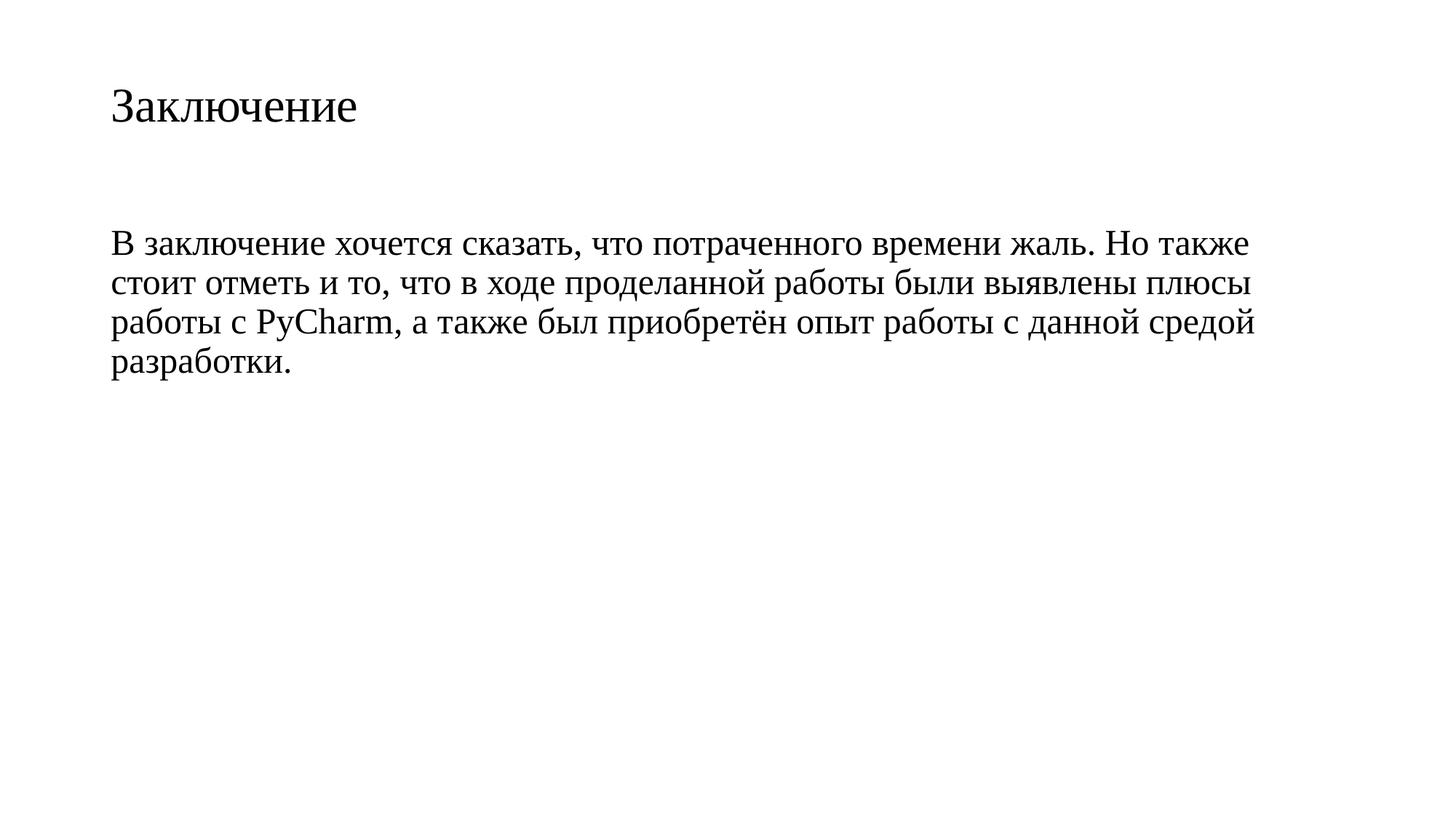

# Заключение
В заключение хочется сказать, что потраченного времени жаль. Но также стоит отметь и то, что в ходе проделанной работы были выявлены плюсы работы с PyCharm, а также был приобретён опыт работы с данной средой разработки.